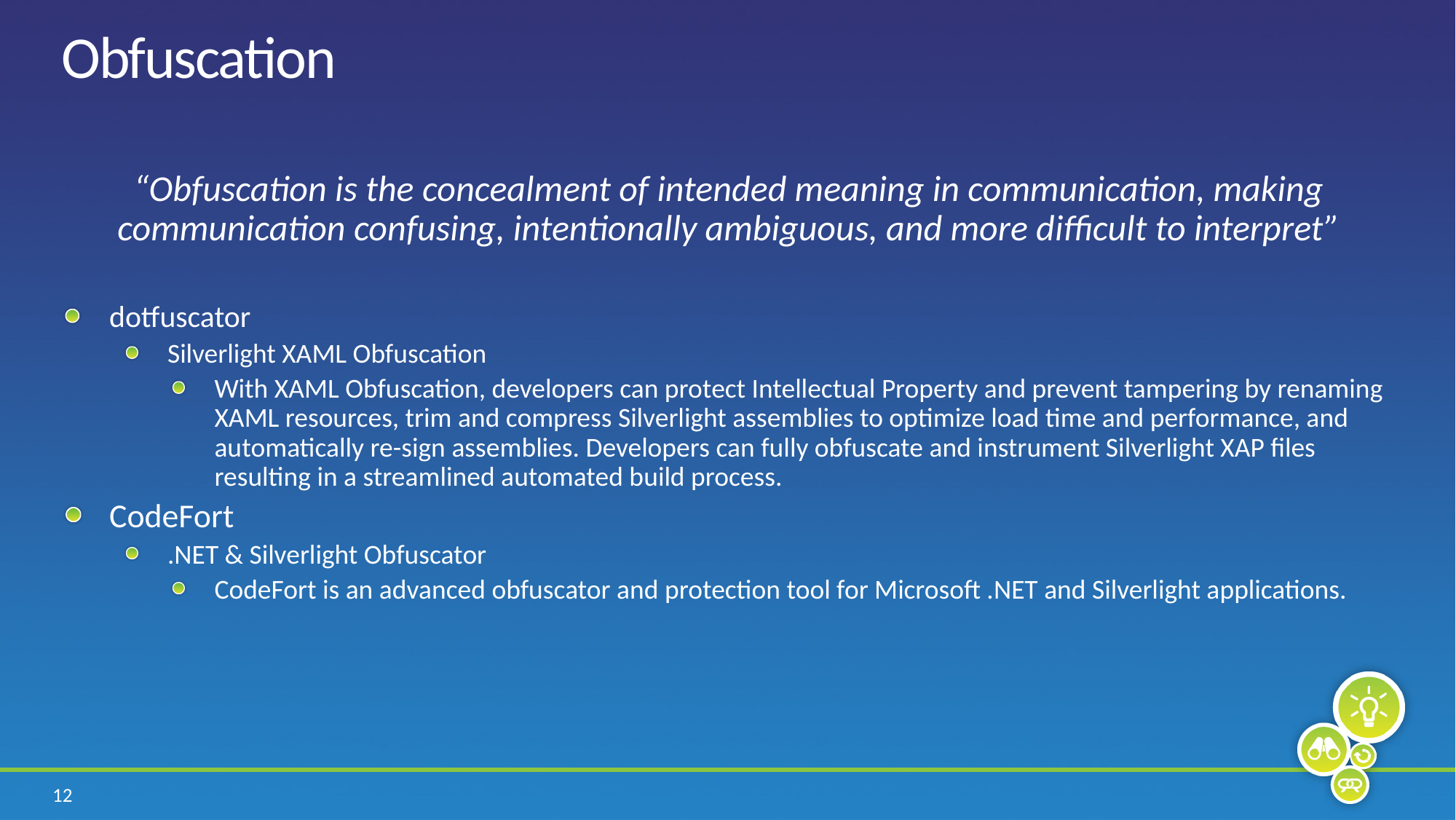

# Obfuscation
“Obfuscation is the concealment of intended meaning in communication, making communication confusing, intentionally ambiguous, and more difficult to interpret”

dotfuscator
Silverlight XAML Obfuscation
With XAML Obfuscation, developers can protect Intellectual Property and prevent tampering by renaming XAML resources, trim and compress Silverlight assemblies to optimize load time and performance, and automatically re-sign assemblies. Developers can fully obfuscate and instrument Silverlight XAP files resulting in a streamlined automated build process.
CodeFort
.NET & Silverlight Obfuscator
CodeFort is an advanced obfuscator and protection tool for Microsoft .NET and Silverlight applications.